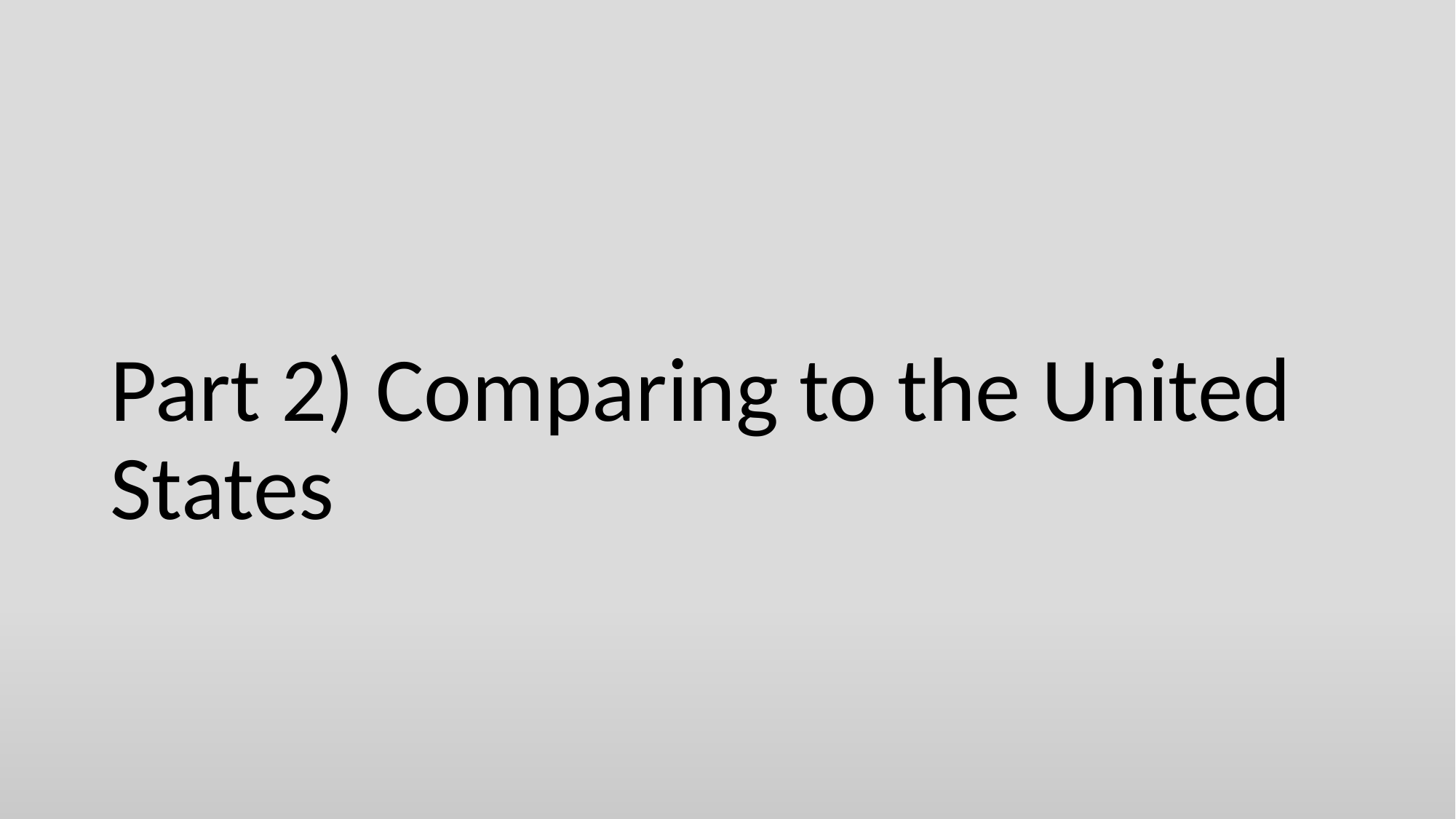

# Part 2) Comparing to the United States